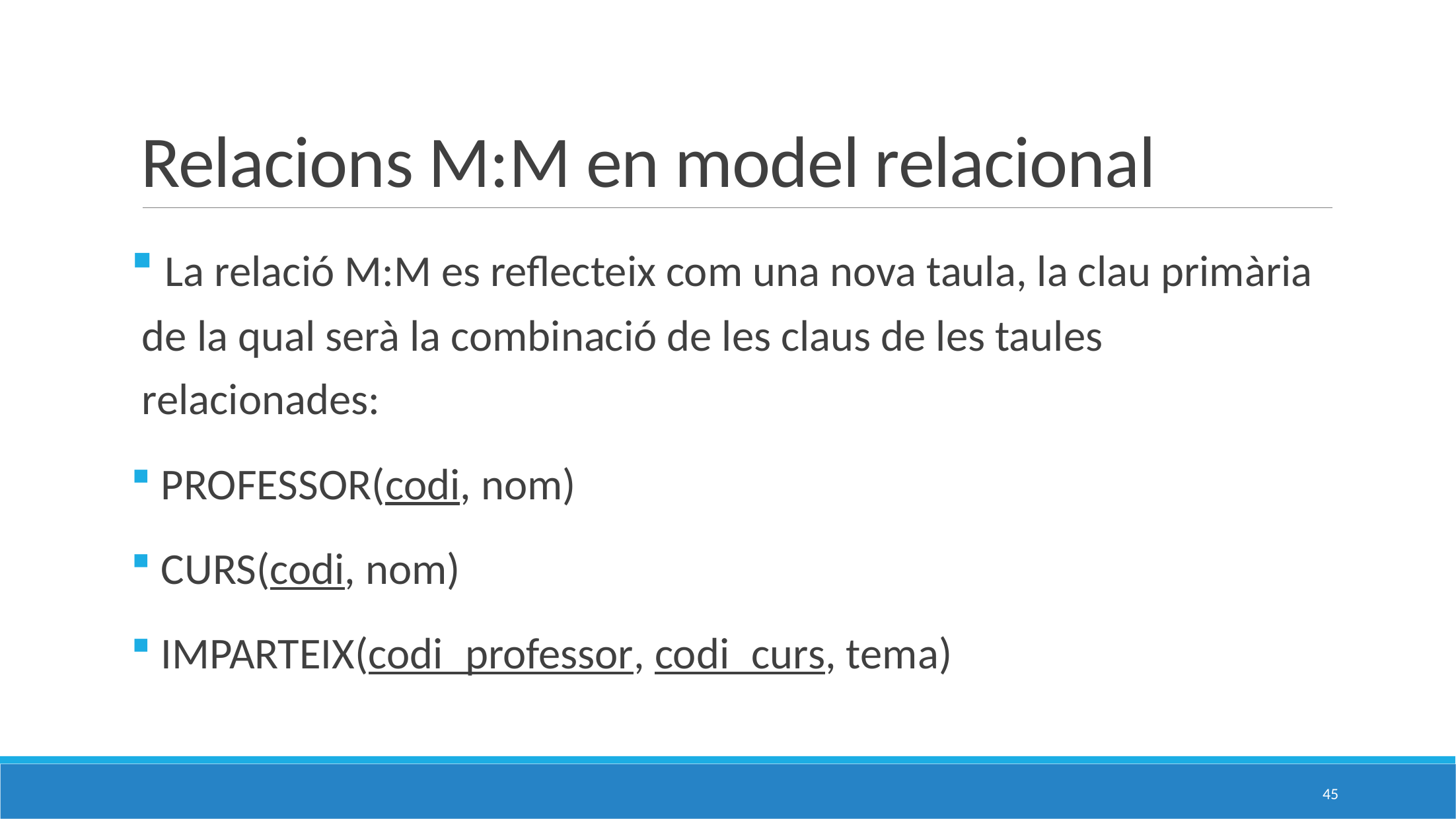

# Relacions M:M en model relacional
 La relació M:M es reflecteix com una nova taula, la clau primària de la qual serà la combinació de les claus de les taules relacionades:
 PROFESSOR(codi, nom)
 CURS(codi, nom)
 IMPARTEIX(codi_professor, codi_curs, tema)

45